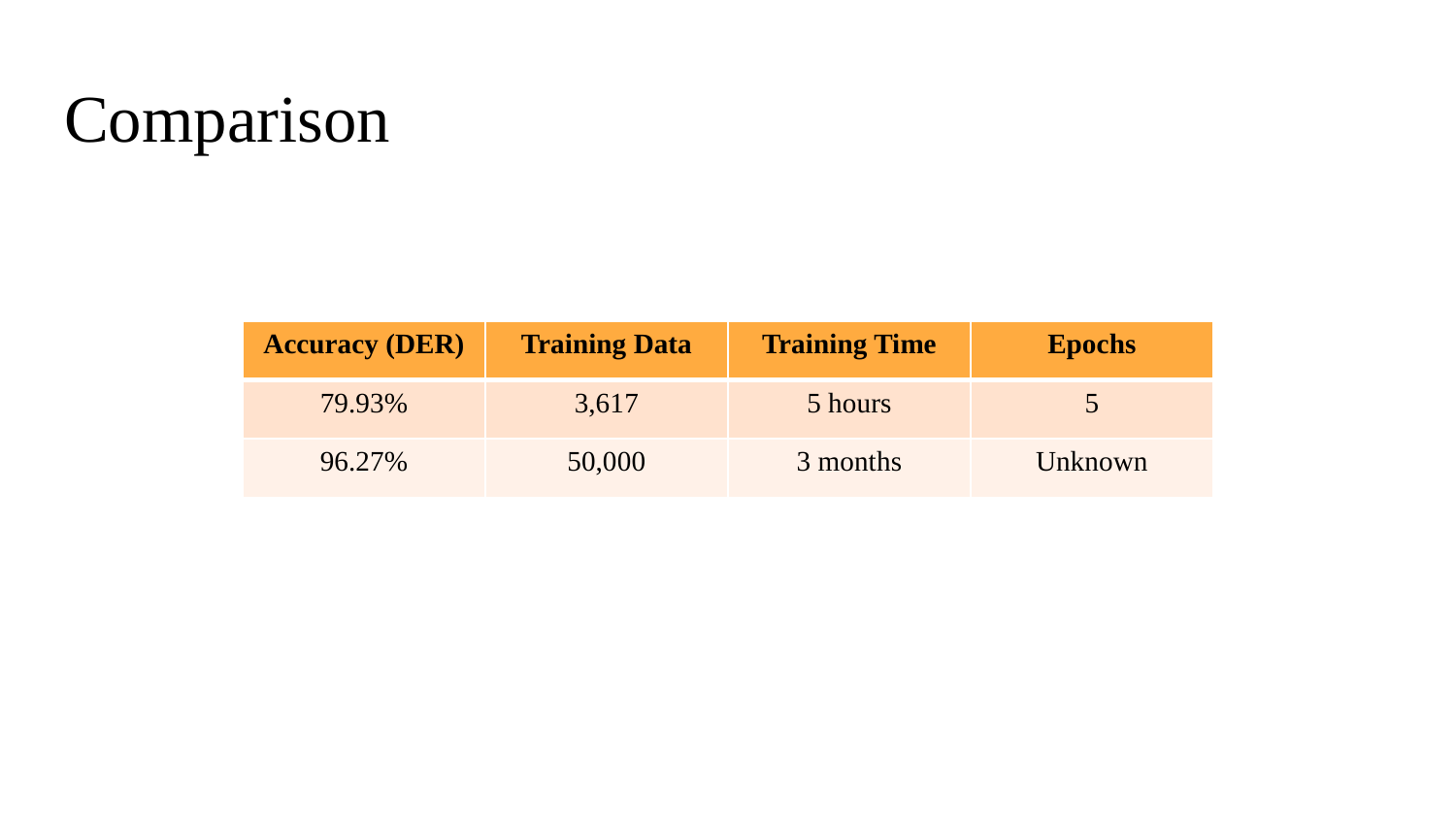

# Comparison

| Accuracy (DER) | Training Data | Training Time | Epochs |
| --- | --- | --- | --- |
| 79.93% | 3,617 | 5 hours | 5 |
| 96.27% | 50,000 | 3 months | Unknown |